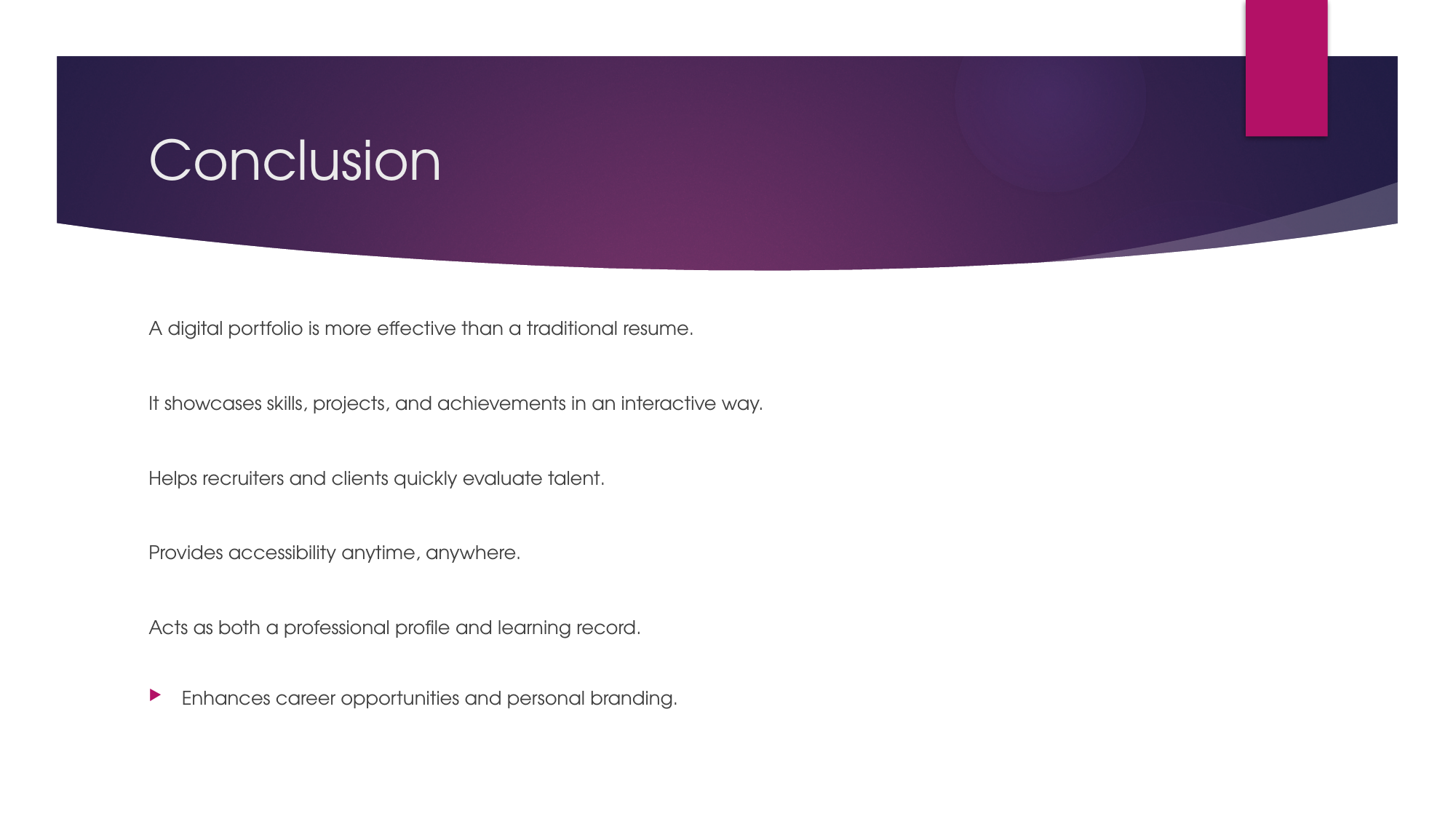

# Conclusion
A digital portfolio is more effective than a traditional resume.

It showcases skills, projects, and achievements in an interactive way.

Helps recruiters and clients quickly evaluate talent.

Provides accessibility anytime, anywhere.

Acts as both a professional profile and learning record.

Enhances career opportunities and personal branding.